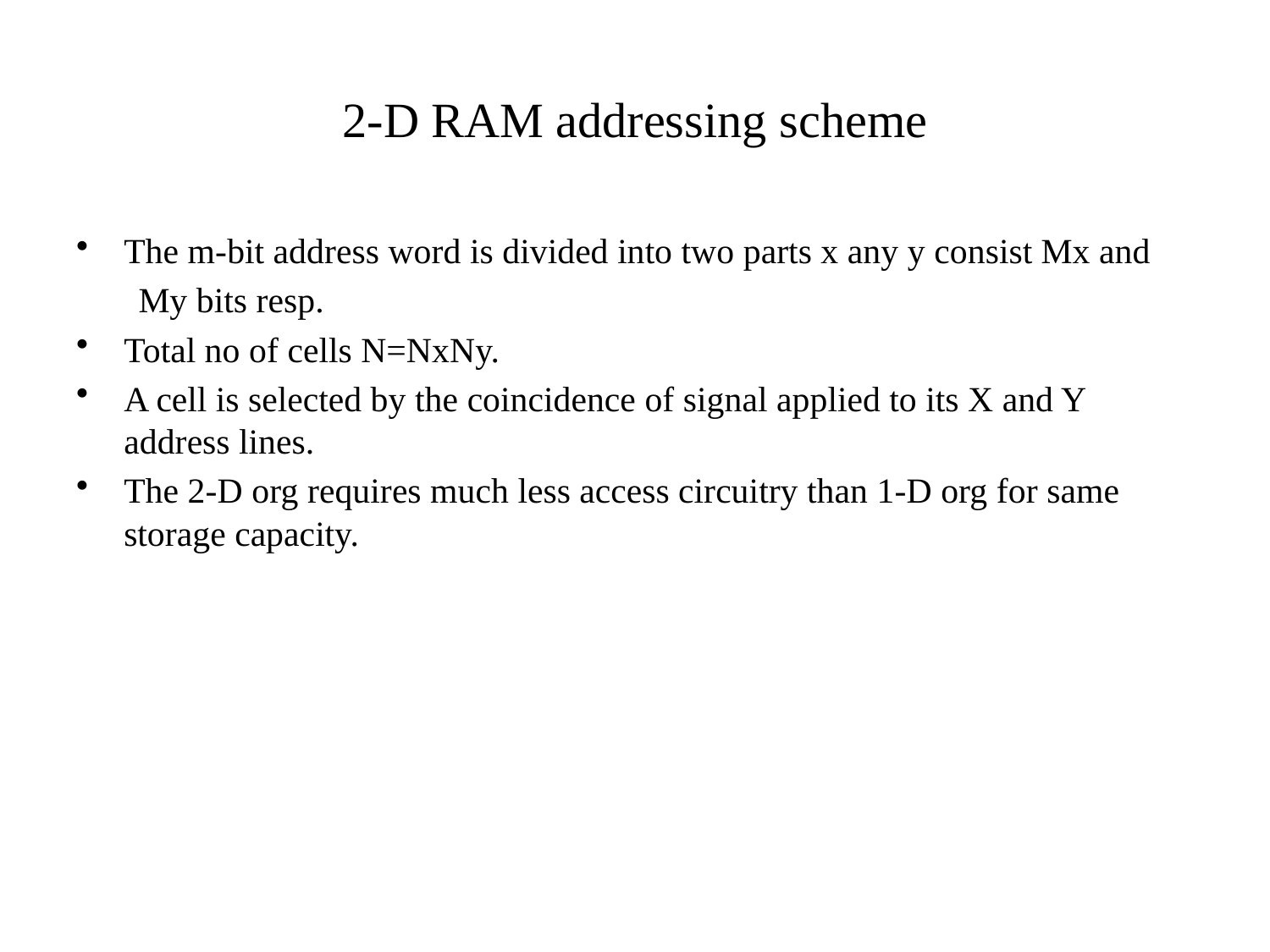

# 2-D RAM addressing scheme
The m-bit address word is divided into two parts x any y consist Mx and
       My bits resp.
Total no of cells N=NxNy.
A cell is selected by the coincidence of signal applied to its X and Y address lines.
The 2-D org requires much less access circuitry than 1-D org for same storage capacity.